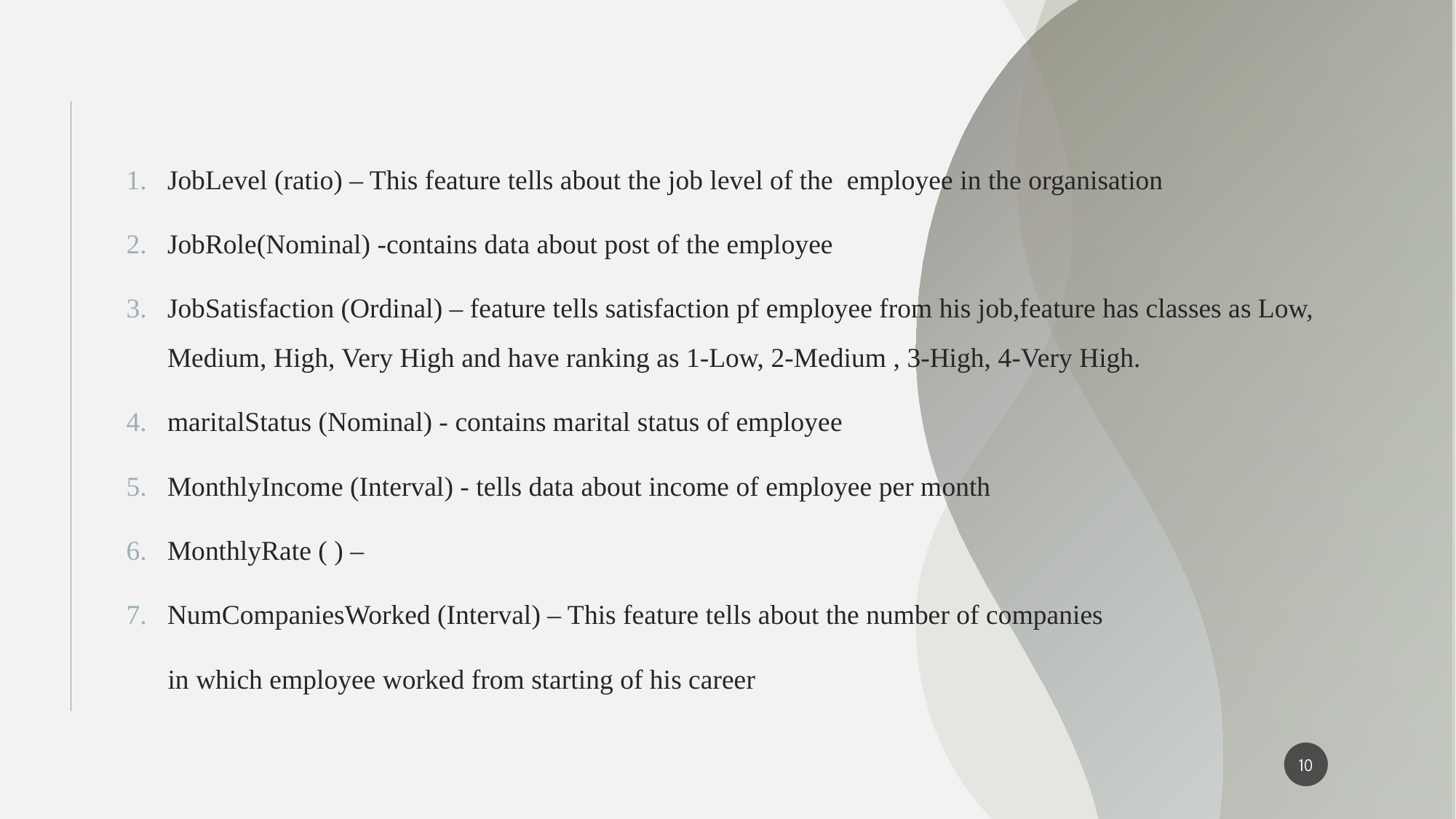

JobLevel (ratio) – This feature tells about the job level of the  employee in the organisation
JobRole(Nominal) -contains data about post of the employee
JobSatisfaction (Ordinal) – feature tells satisfaction pf employee from his job,feature has classes as Low, Medium, High, Very High and have ranking as 1-Low, 2-Medium , 3-High, 4-Very High.
maritalStatus (Nominal) - contains marital status of employee
MonthlyIncome (Interval) - tells data about income of employee per month
MonthlyRate ( ) –
NumCompaniesWorked (Interval) – This feature tells about the number of companies
      in which employee worked from starting of his career

10